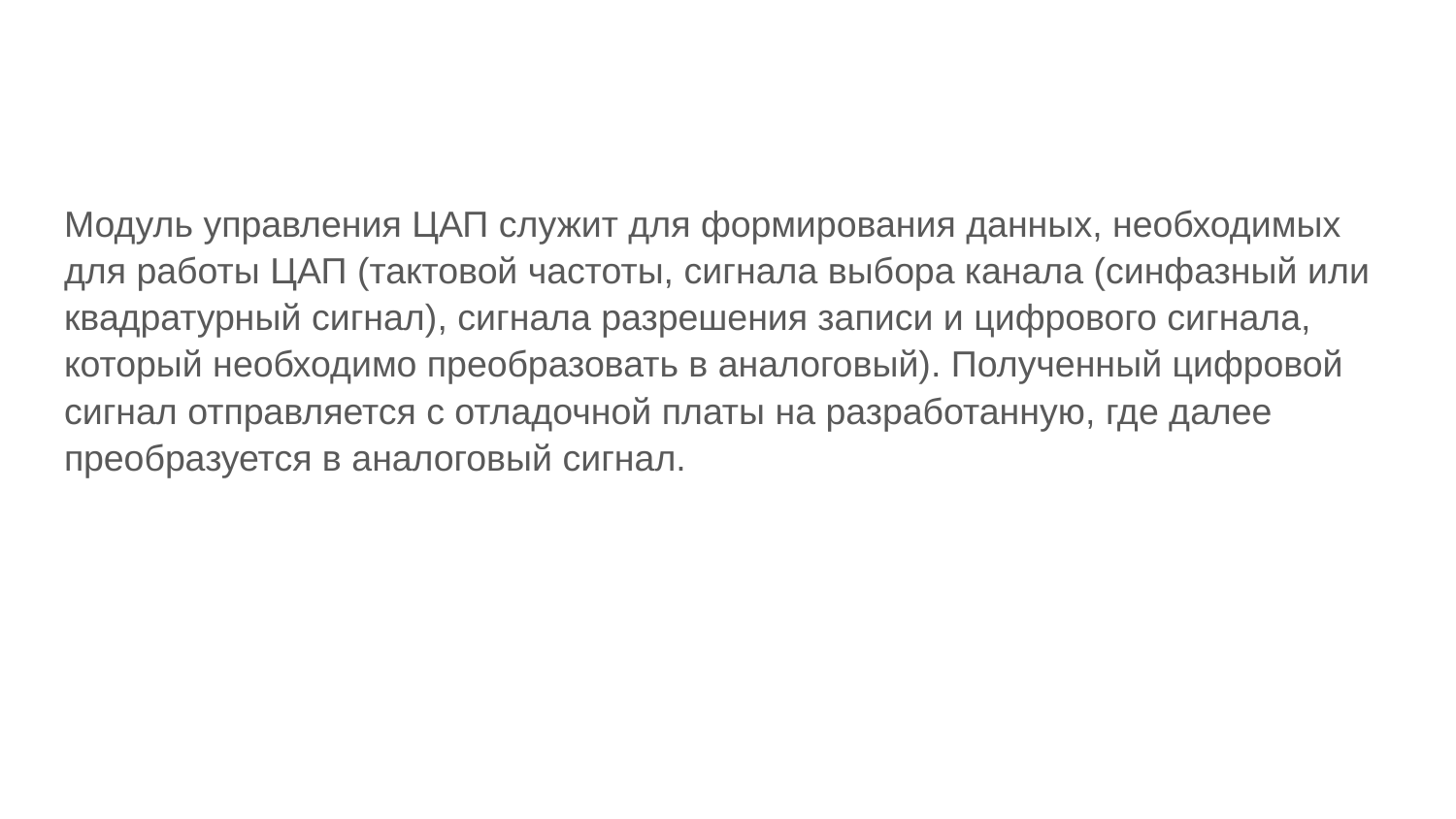

#
Модуль управления ЦАП служит для формирования данных, необходимых для работы ЦАП (тактовой частоты, сигнала выбора канала (синфазный или квадратурный сигнал), сигнала разрешения записи и цифрового сигнала, который необходимо преобразовать в аналоговый). Полученный цифровой сигнал отправляется с отладочной платы на разработанную, где далее преобразуется в аналоговый сигнал.